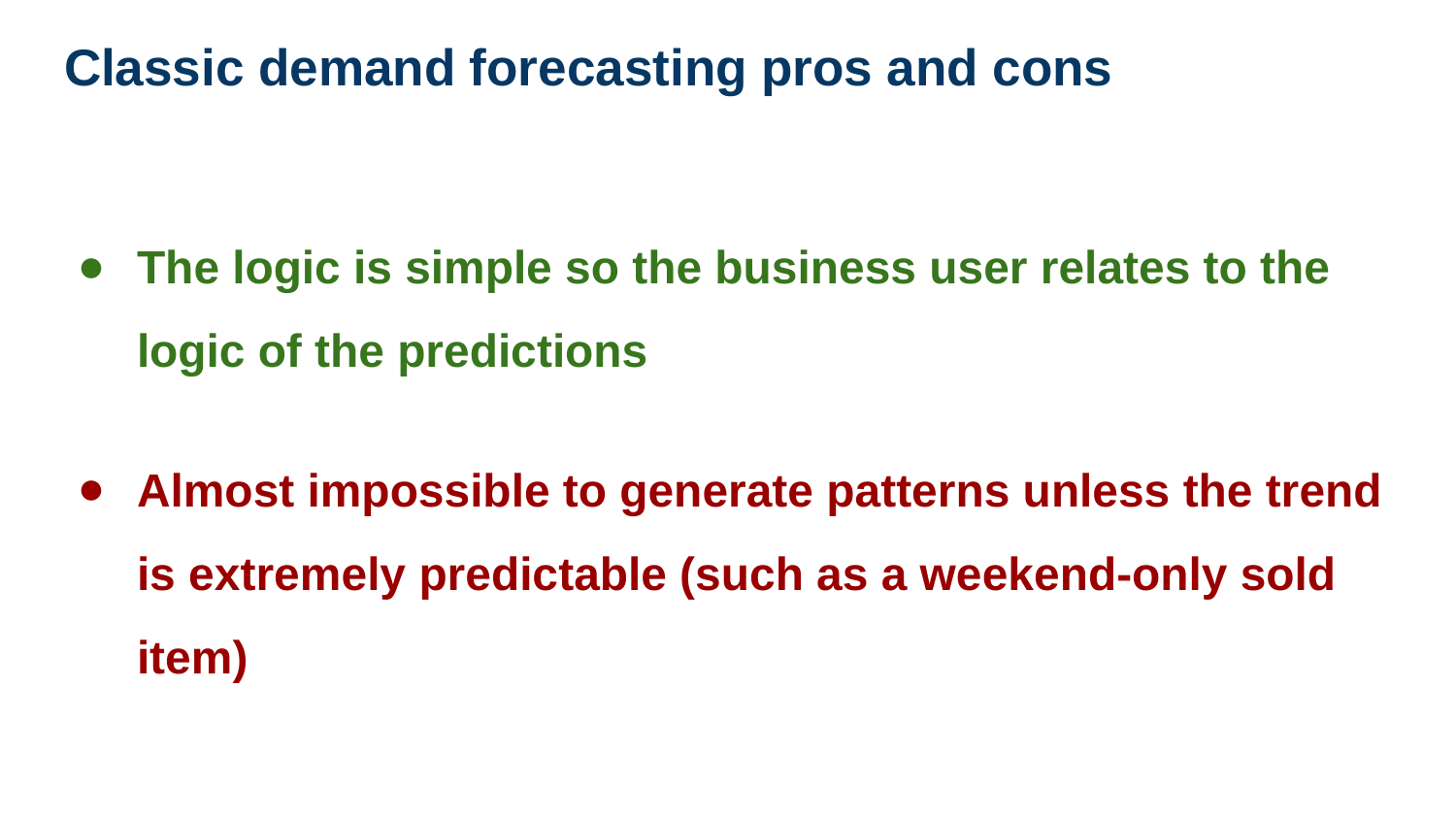

# Classic demand forecasting pros and cons
The logic is simple so the business user relates to the logic of the predictions
Almost impossible to generate patterns unless the trend is extremely predictable (such as a weekend-only sold item)